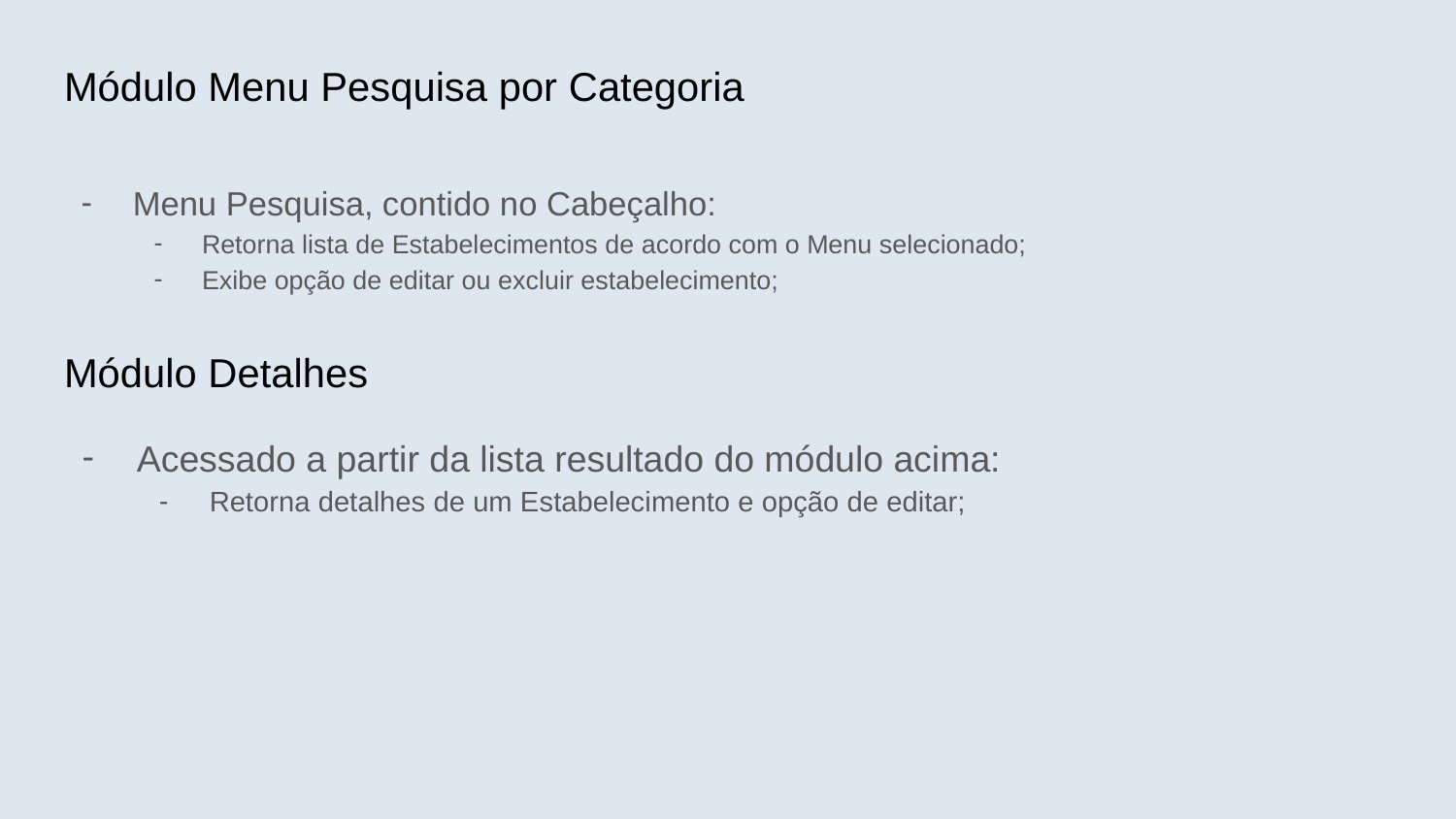

Módulo Menu Pesquisa por Categoria
Menu Pesquisa, contido no Cabeçalho:
Retorna lista de Estabelecimentos de acordo com o Menu selecionado;
Exibe opção de editar ou excluir estabelecimento;
Módulo Detalhes
Acessado a partir da lista resultado do módulo acima:
Retorna detalhes de um Estabelecimento e opção de editar;